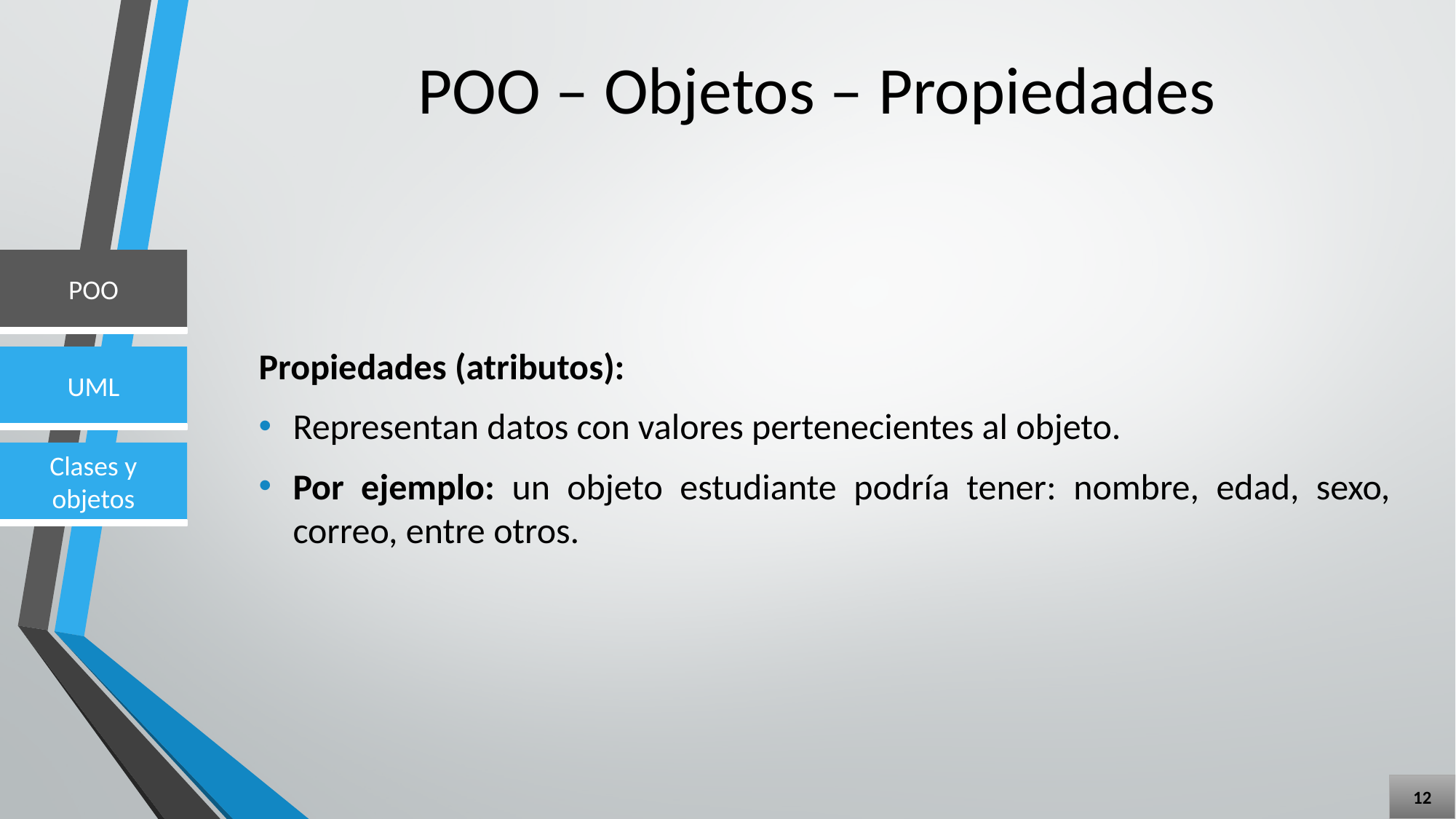

# POO – Objetos – Propiedades
Propiedades (atributos):
Representan datos con valores pertenecientes al objeto.
Por ejemplo: un objeto estudiante podría tener: nombre, edad, sexo, correo, entre otros.
12